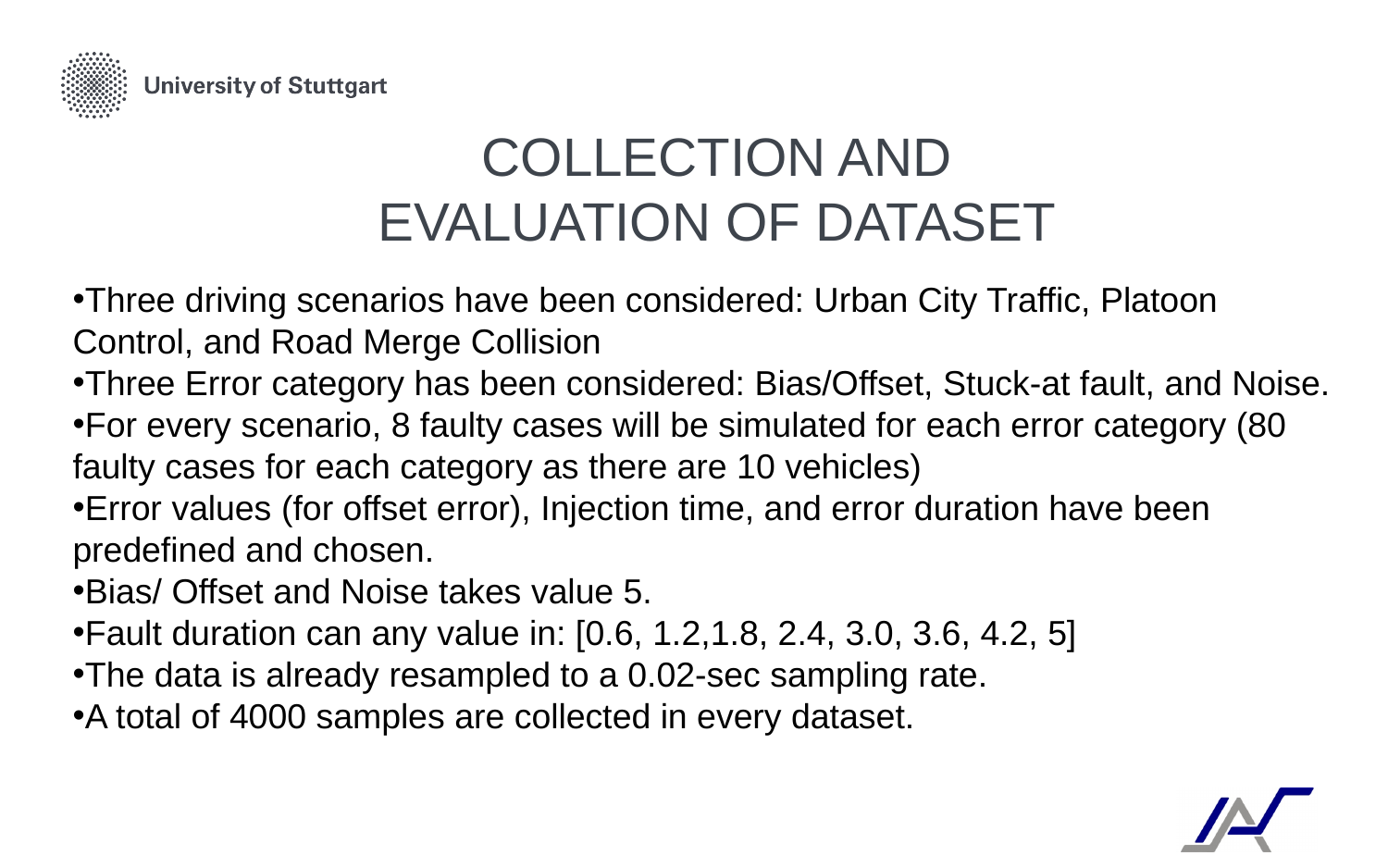

COLLECTION AND EVALUATION OF DATASET
Three driving scenarios have been considered: Urban City Traffic, Platoon Control, and Road Merge Collision
Three Error category has been considered: Bias/Offset, Stuck-at fault, and Noise.
For every scenario, 8 faulty cases will be simulated for each error category (80 faulty cases for each category as there are 10 vehicles)
Error values (for offset error), Injection time, and error duration have been predefined and chosen.
Bias/ Offset and Noise takes value 5.
Fault duration can any value in: [0.6, 1.2,1.8, 2.4, 3.0, 3.6, 4.2, 5]
The data is already resampled to a 0.02-sec sampling rate.
A total of 4000 samples are collected in every dataset.